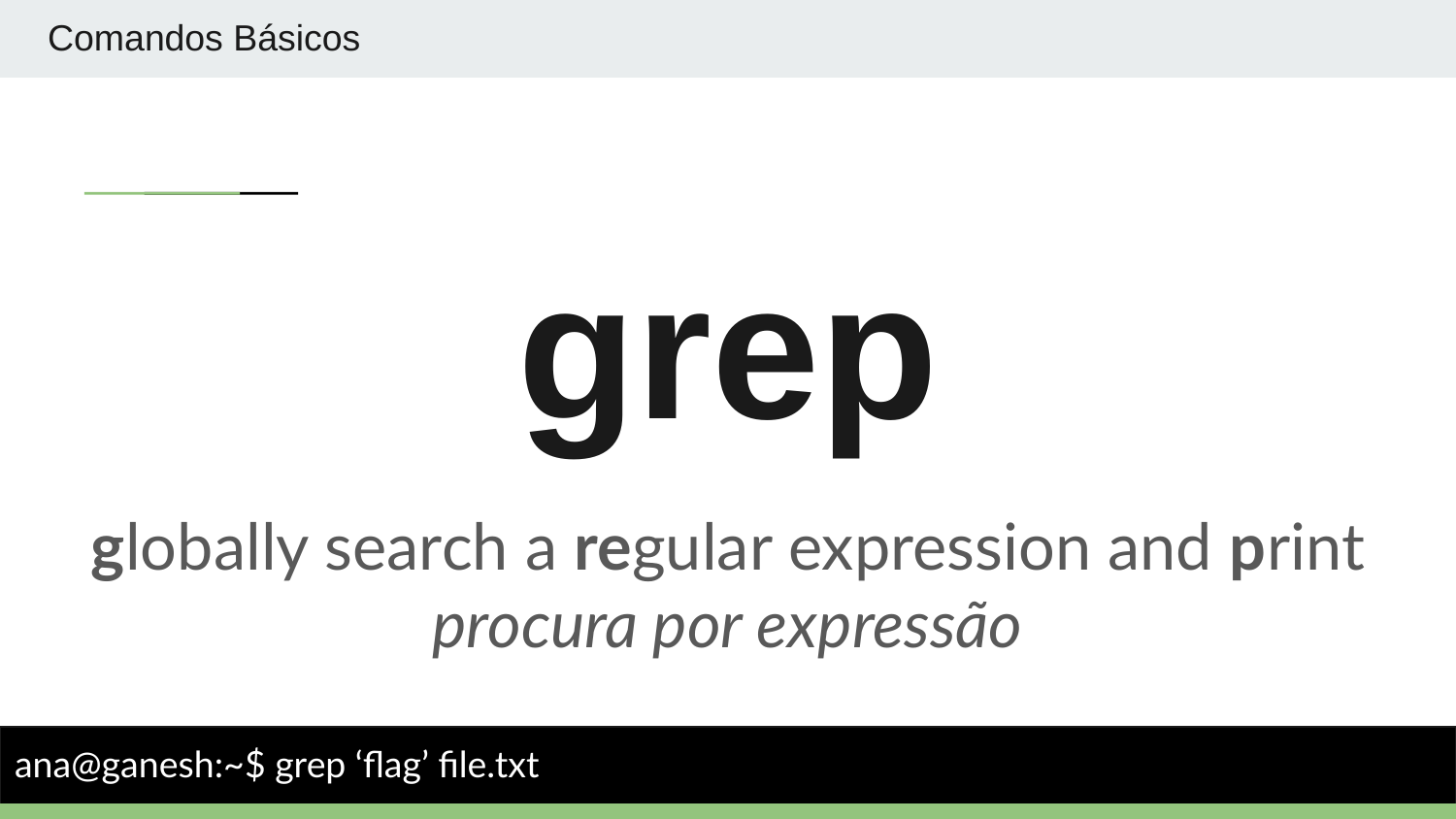

Comandos Básicos
# grep
globally search a regular expression and print
procura por expressão

ana@ganesh:~$ grep ‘flag’ file.txt